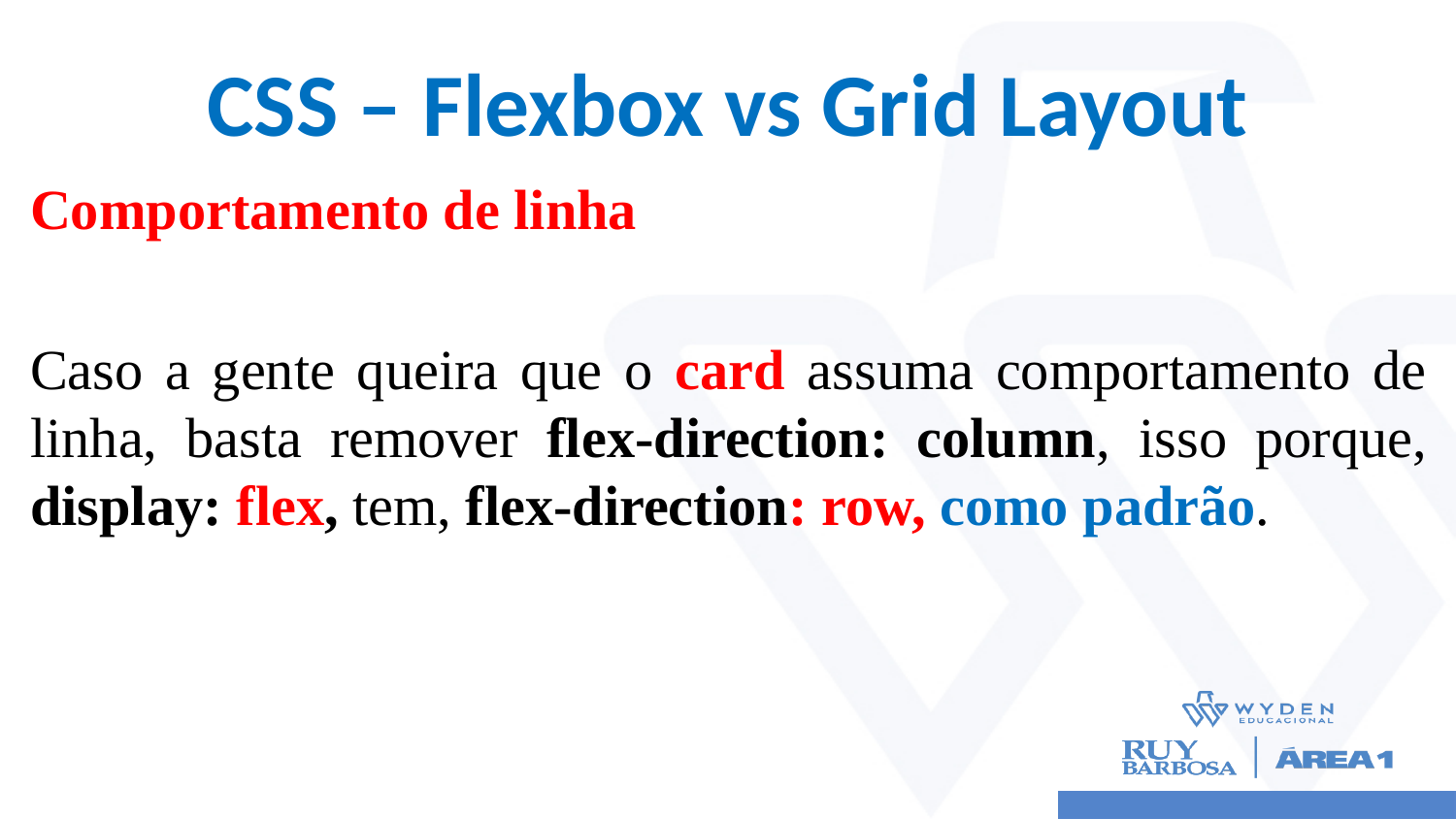

# CSS – Flexbox vs Grid Layout
Comportamento de linha

Caso a gente queira que o card assuma comportamento de linha, basta remover flex-direction: column, isso porque, display: flex, tem, flex-direction: row, como padrão.